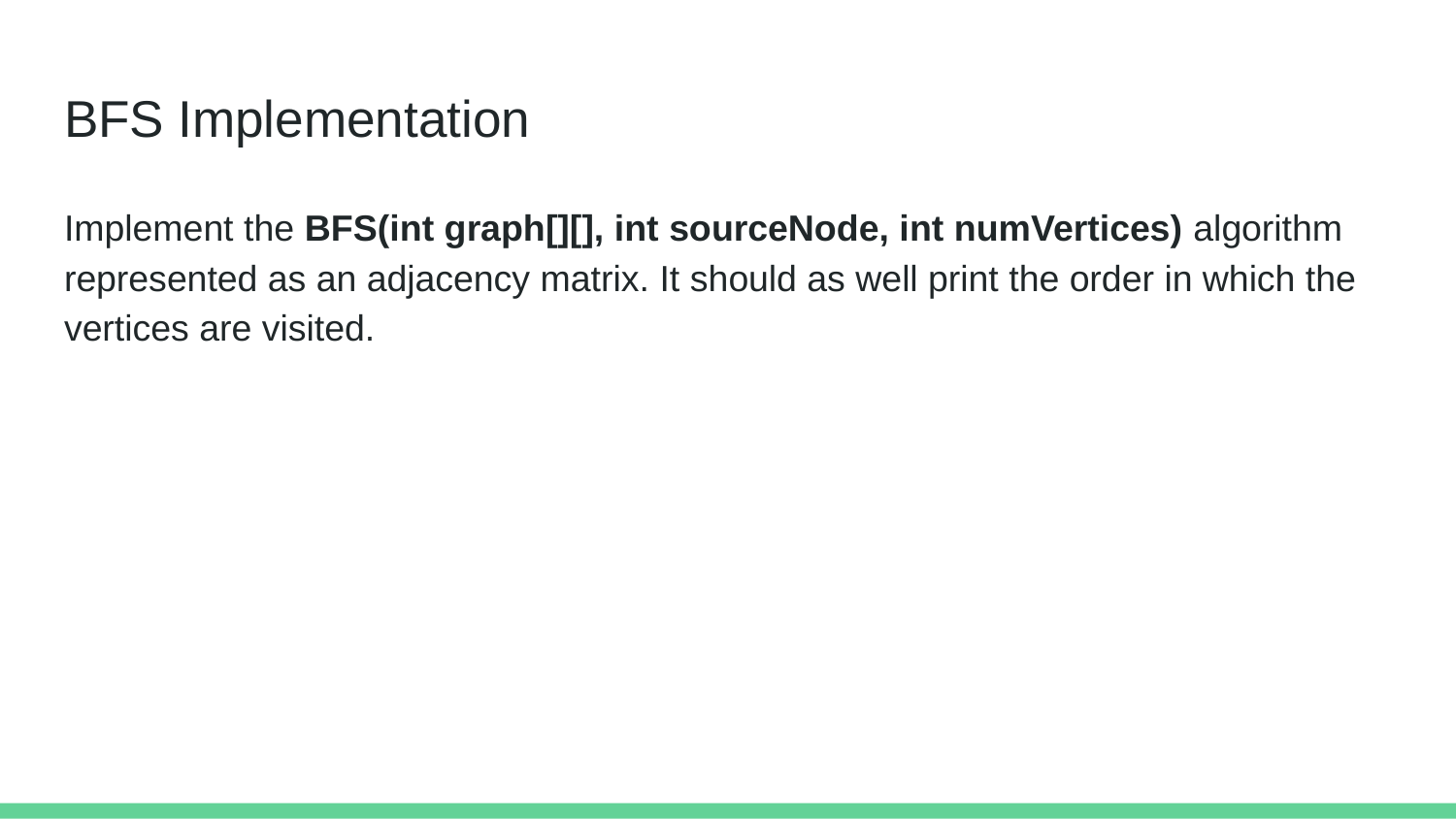

# BFS Implementation

Implement the BFS(int graph[][], int sourceNode, int numVertices) algorithm represented as an adjacency matrix. It should as well print the order in which the vertices are visited.